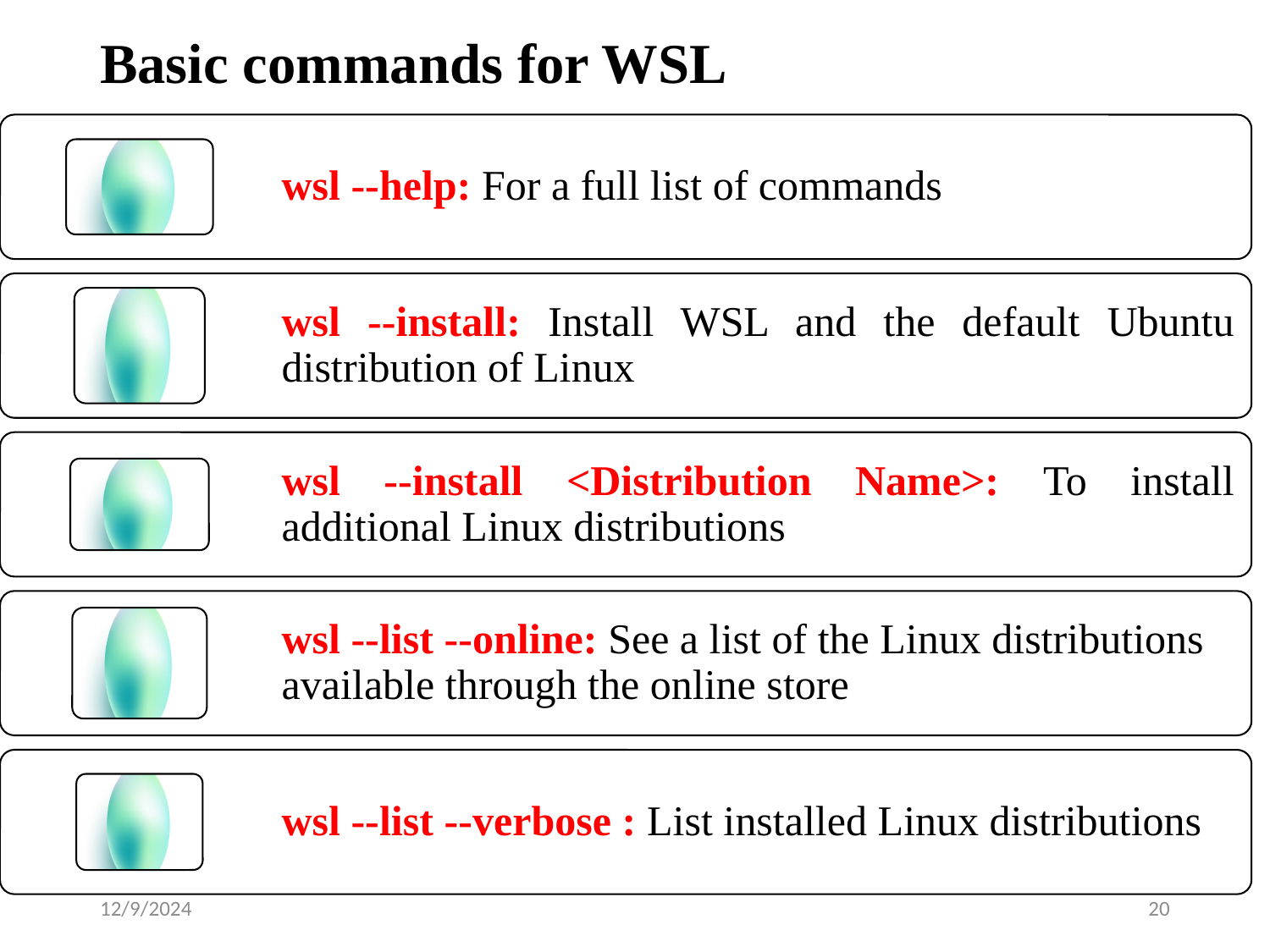

# Basic commands for WSL
wsl --help: For a full list of commands
wsl --install: Install WSL and the default Ubuntu distribution of Linux
wsl --install <Distribution Name>: To install additional Linux distributions
wsl --list --online: See a list of the Linux distributions available through the online store
wsl --list --verbose : List installed Linux distributions
12/9/2024
20